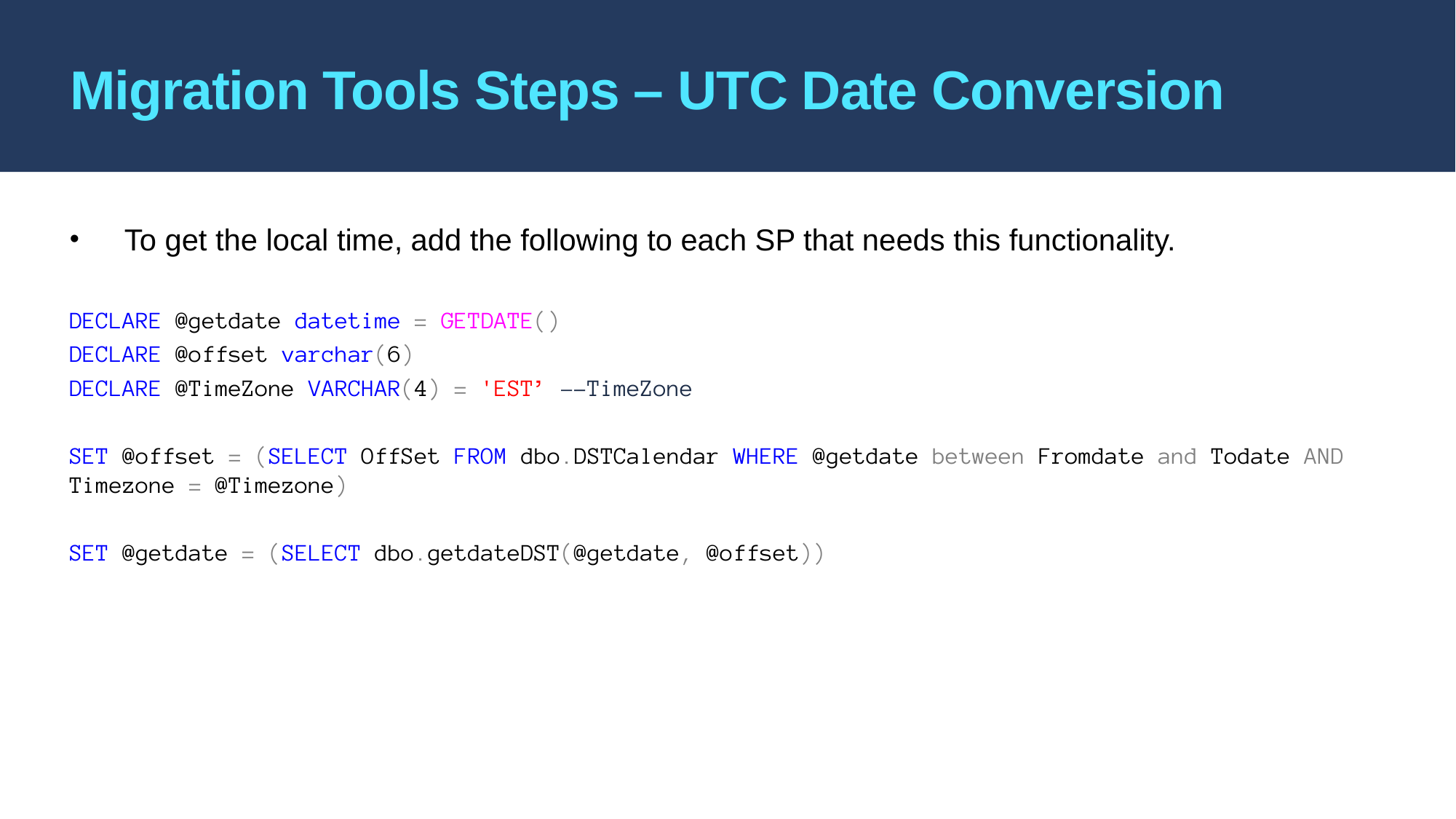

# Migration Tools Steps – UTC Date Conversion
To get the local time, add the following to each SP that needs this functionality.

DECLARE @getdate datetime = GETDATE()
DECLARE @offset varchar(6)
DECLARE @TimeZone VARCHAR(4) = 'EST’ –-TimeZone

SET @offset = (SELECT OffSet FROM dbo.DSTCalendar WHERE @getdate between Fromdate and Todate AND Timezone = @Timezone)

SET @getdate = (SELECT dbo.getdateDST(@getdate, @offset))